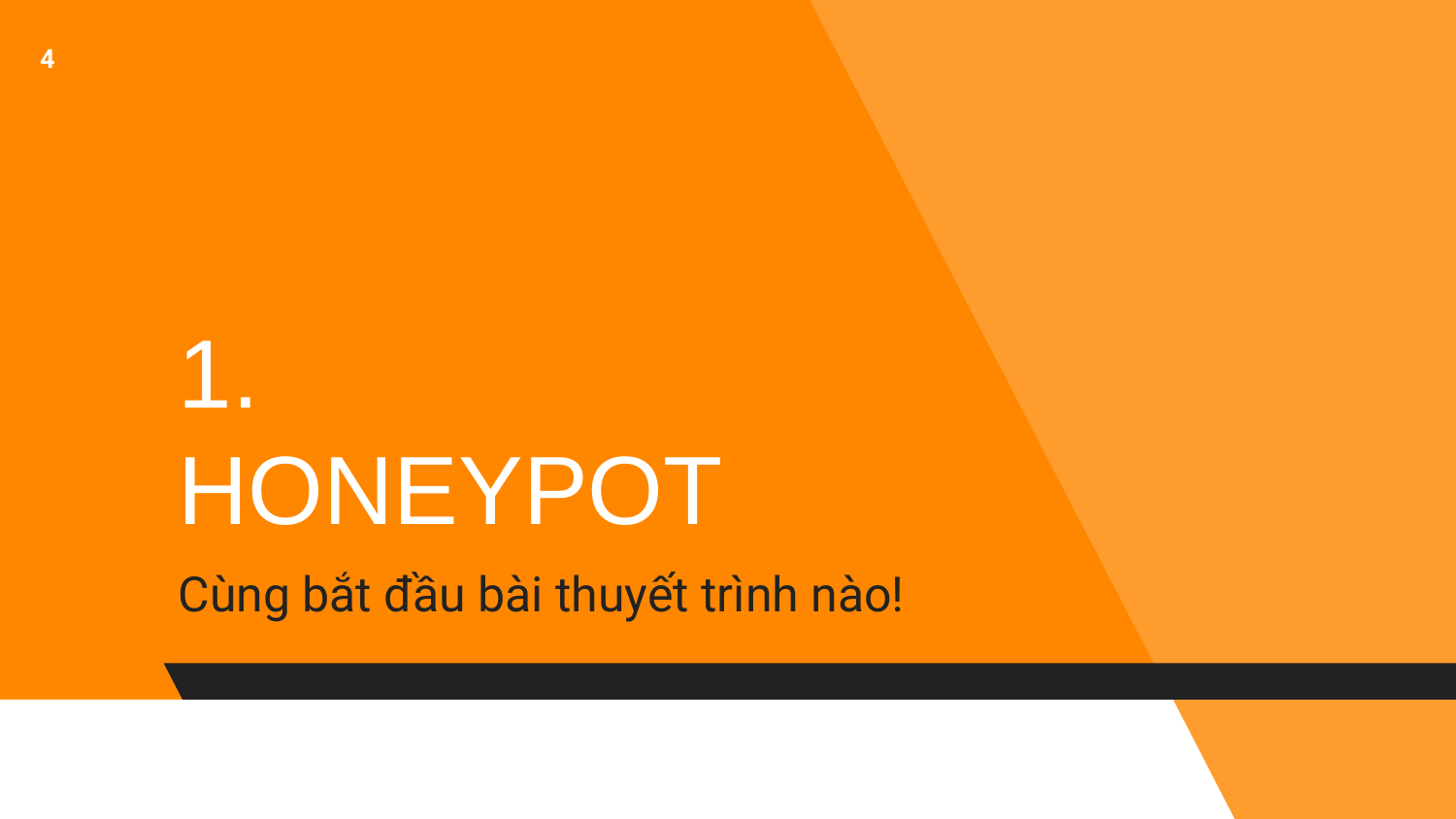

4
# 1.
HONEYPOT
Cùng bắt đầu bài thuyết trình nào!